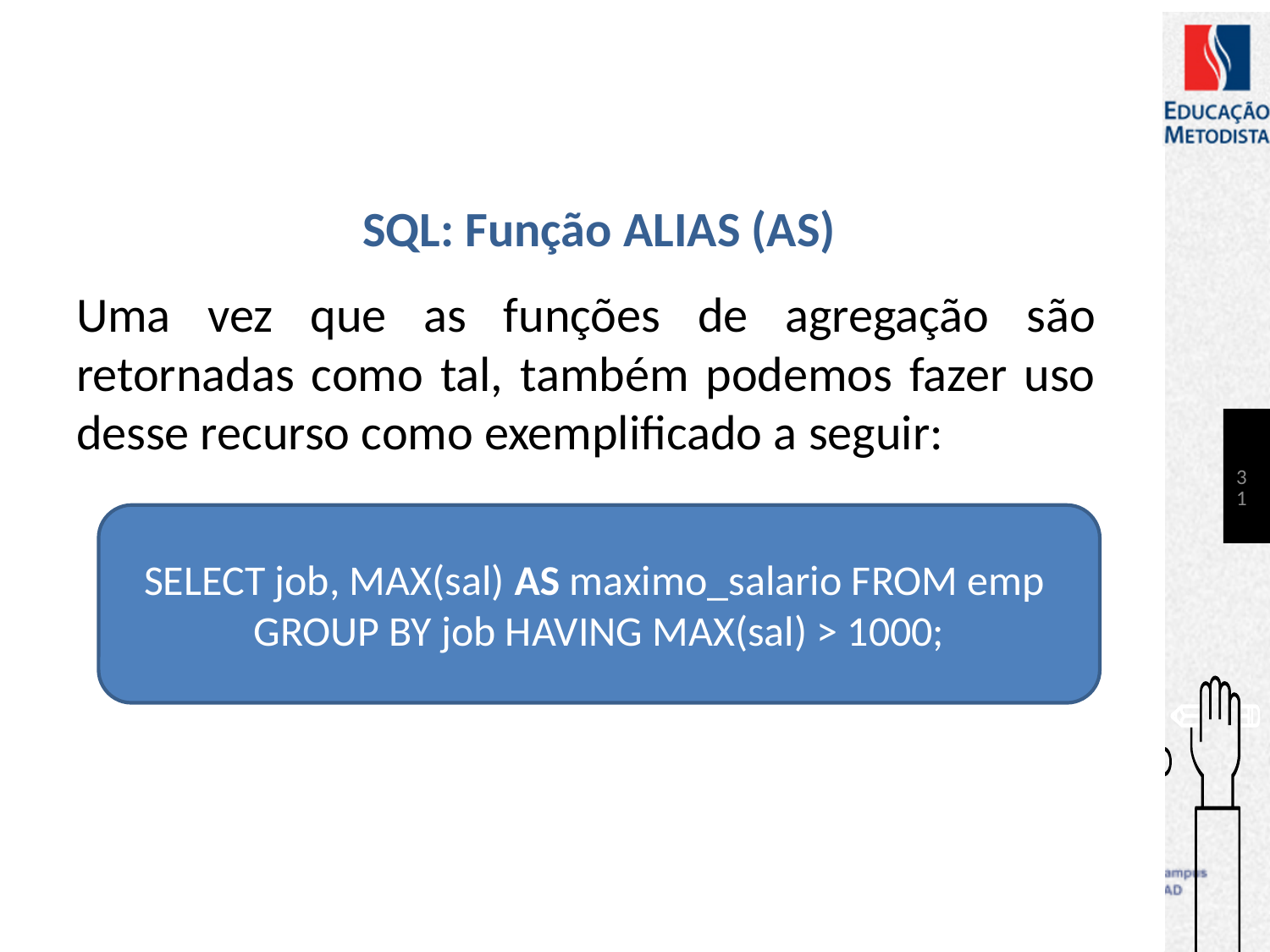

# SQL: Função ALIAS (AS)
Uma vez que as funções de agregação são retornadas como tal, também podemos fazer uso desse recurso como exemplificado a seguir:
31
SELECT job, MAX(sal) AS maximo_salario FROM emp
GROUP BY job HAVING MAX(sal) > 1000;